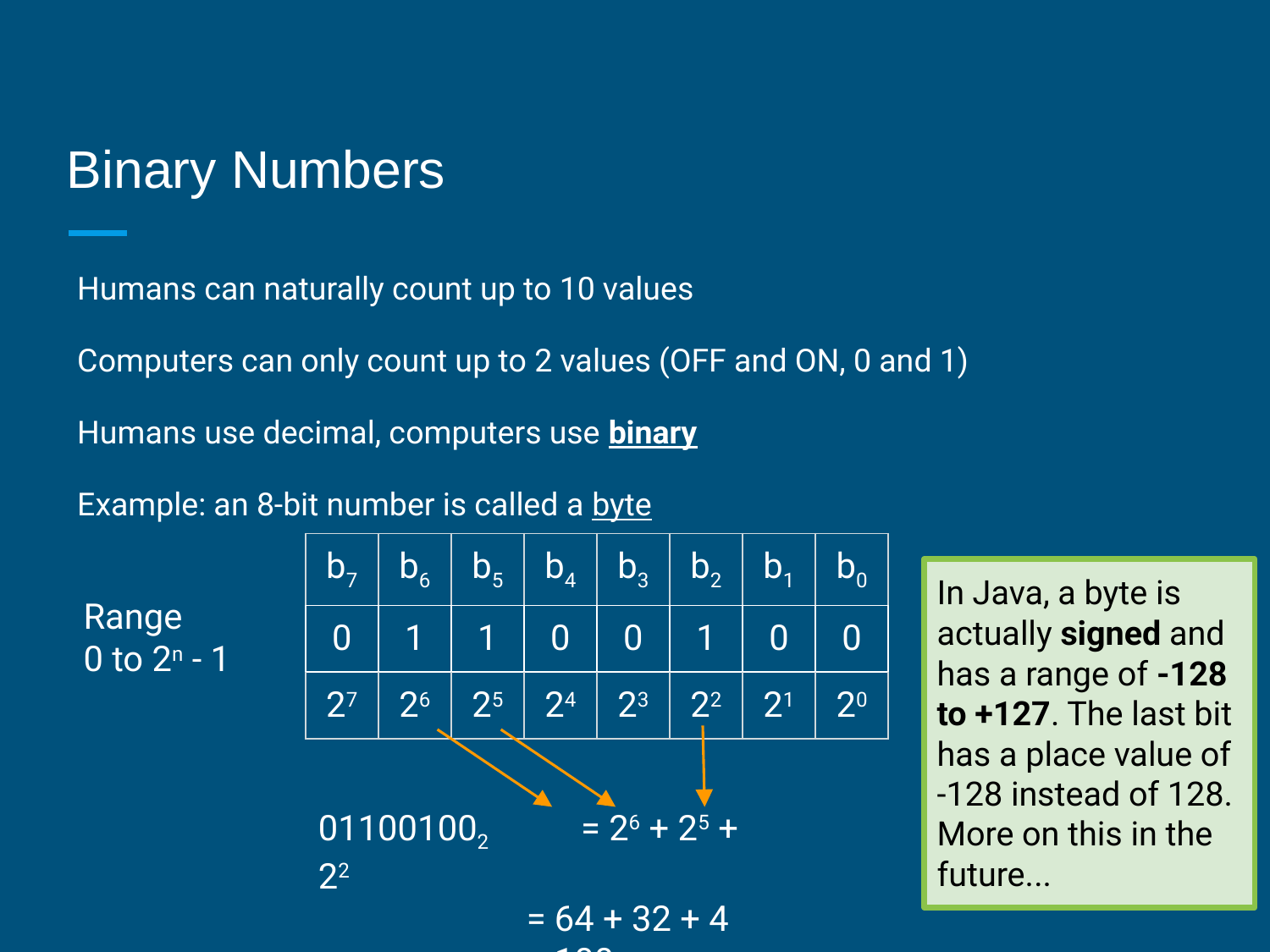

# Binary Numbers
Humans can naturally count up to 10 values
Computers can only count up to 2 values (OFF and ON, 0 and 1)
Humans use decimal, computers use binary
Example: an 8-bit number is called a byte
| b7 | b6 | b5 | b4 | b3 | b2 | b1 | b0 |
| --- | --- | --- | --- | --- | --- | --- | --- |
| 0 | 1 | 1 | 0 | 0 | 1 | 0 | 0 |
| 27 | 26 | 25 | 24 | 23 | 22 | 21 | 20 |
In Java, a byte is actually signed and has a range of -128 to +127. The last bit has a place value of -128 instead of 128. More on this in the future...
Range
0 to 2n - 1
011001002	 = 26 + 25 + 22
                        = 64 + 32 + 4
                        = 10010